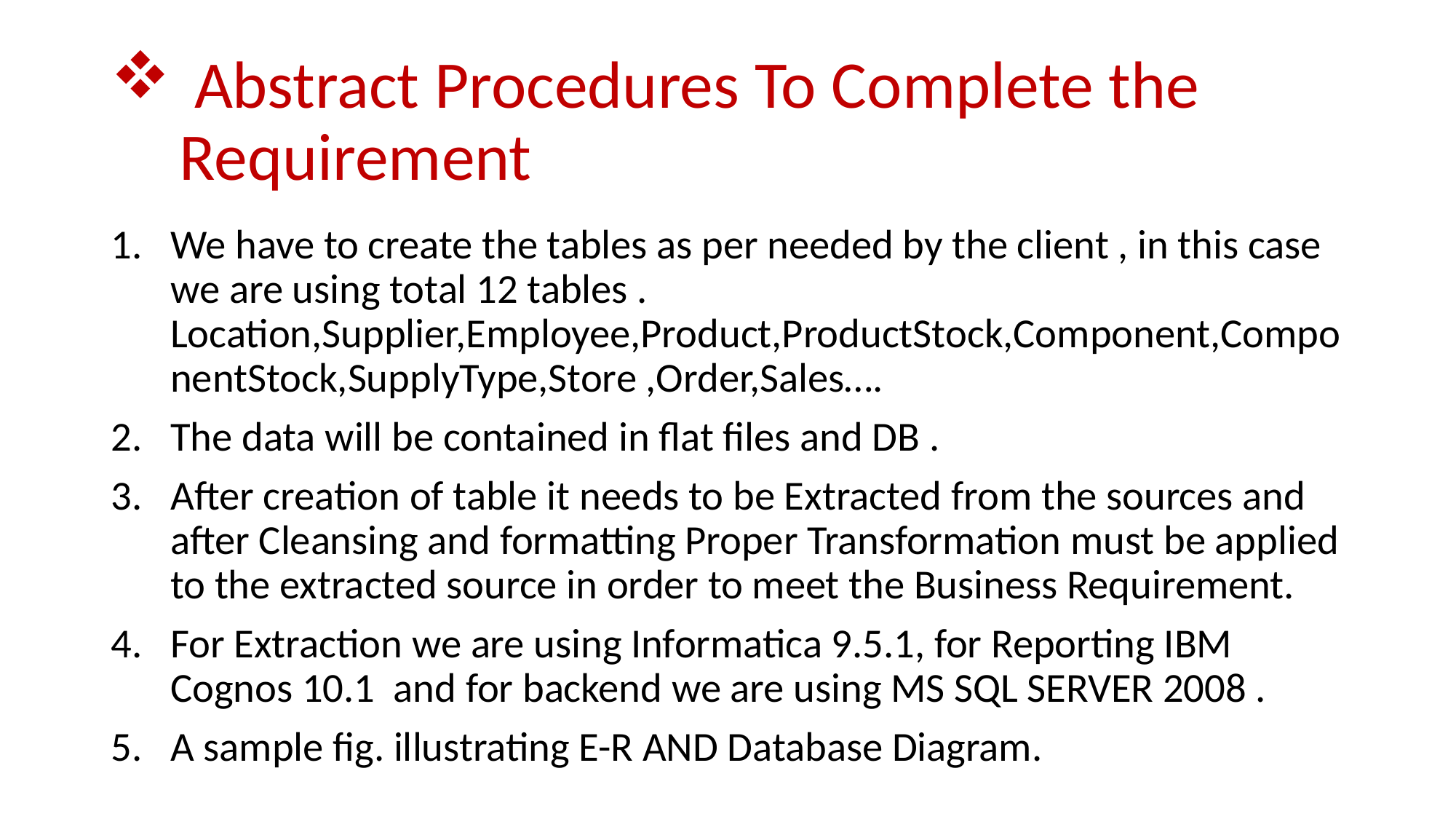

# Abstract Procedures To Complete the Requirement
We have to create the tables as per needed by the client , in this case we are using total 12 tables . Location,Supplier,Employee,Product,ProductStock,Component,ComponentStock,SupplyType,Store ,Order,Sales….
The data will be contained in flat files and DB .
After creation of table it needs to be Extracted from the sources and after Cleansing and formatting Proper Transformation must be applied to the extracted source in order to meet the Business Requirement.
For Extraction we are using Informatica 9.5.1, for Reporting IBM Cognos 10.1  and for backend we are using MS SQL SERVER 2008 .
A sample fig. illustrating E-R AND Database Diagram.